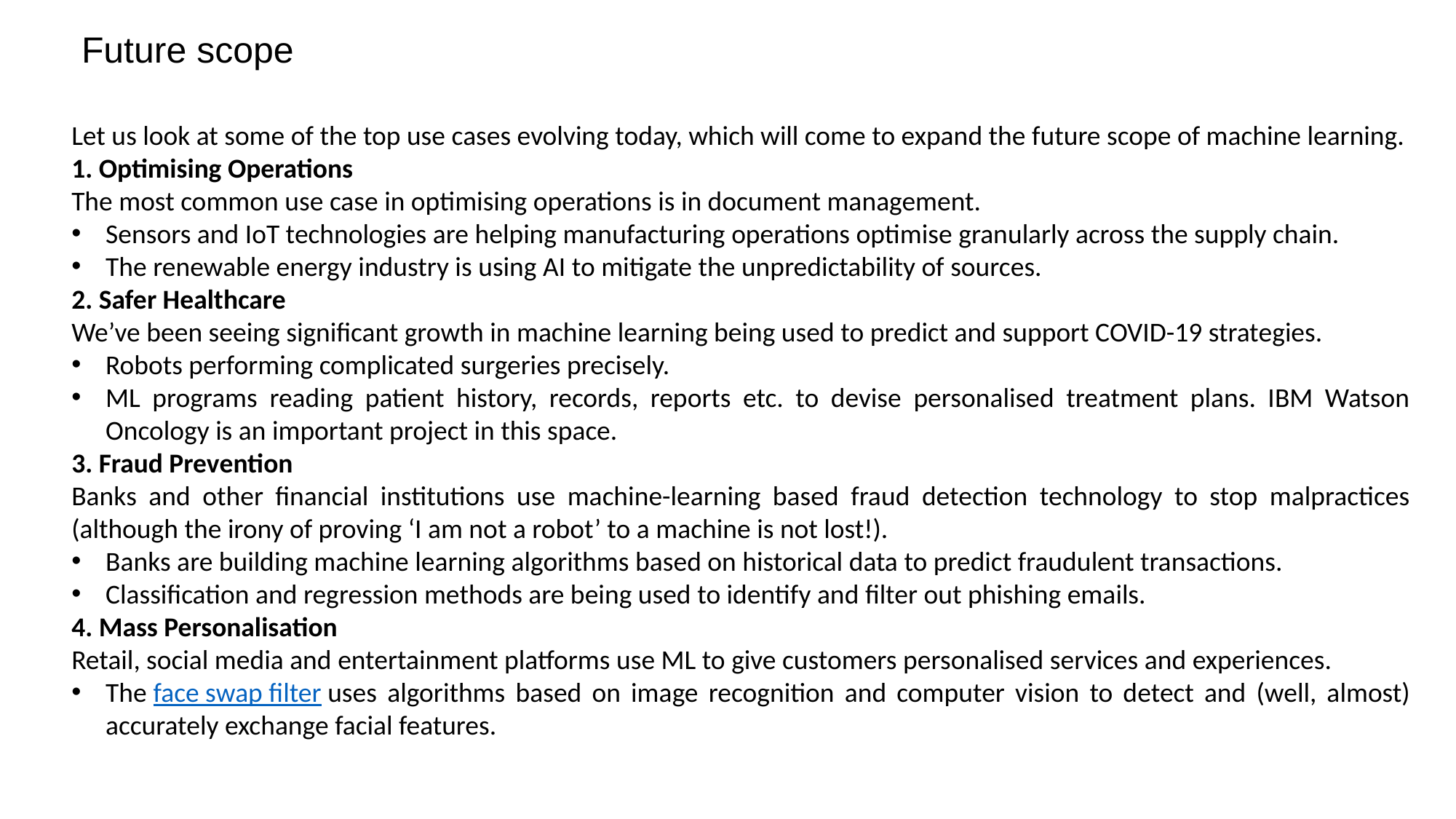

# Future scope
Let us look at some of the top use cases evolving today, which will come to expand the future scope of machine learning.
1. Optimising Operations
The most common use case in optimising operations is in document management.
Sensors and IoT technologies are helping manufacturing operations optimise granularly across the supply chain.
The renewable energy industry is using AI to mitigate the unpredictability of sources.
2. Safer Healthcare
We’ve been seeing significant growth in machine learning being used to predict and support COVID-19 strategies.
Robots performing complicated surgeries precisely.
ML programs reading patient history, records, reports etc. to devise personalised treatment plans. IBM Watson Oncology is an important project in this space.
3. Fraud Prevention
Banks and other financial institutions use machine-learning based fraud detection technology to stop malpractices (although the irony of proving ‘I am not a robot’ to a machine is not lost!).
Banks are building machine learning algorithms based on historical data to predict fraudulent transactions.
Classification and regression methods are being used to identify and filter out phishing emails.
4. Mass Personalisation
Retail, social media and entertainment platforms use ML to give customers personalised services and experiences.
The face swap filter uses algorithms based on image recognition and computer vision to detect and (well, almost) accurately exchange facial features.